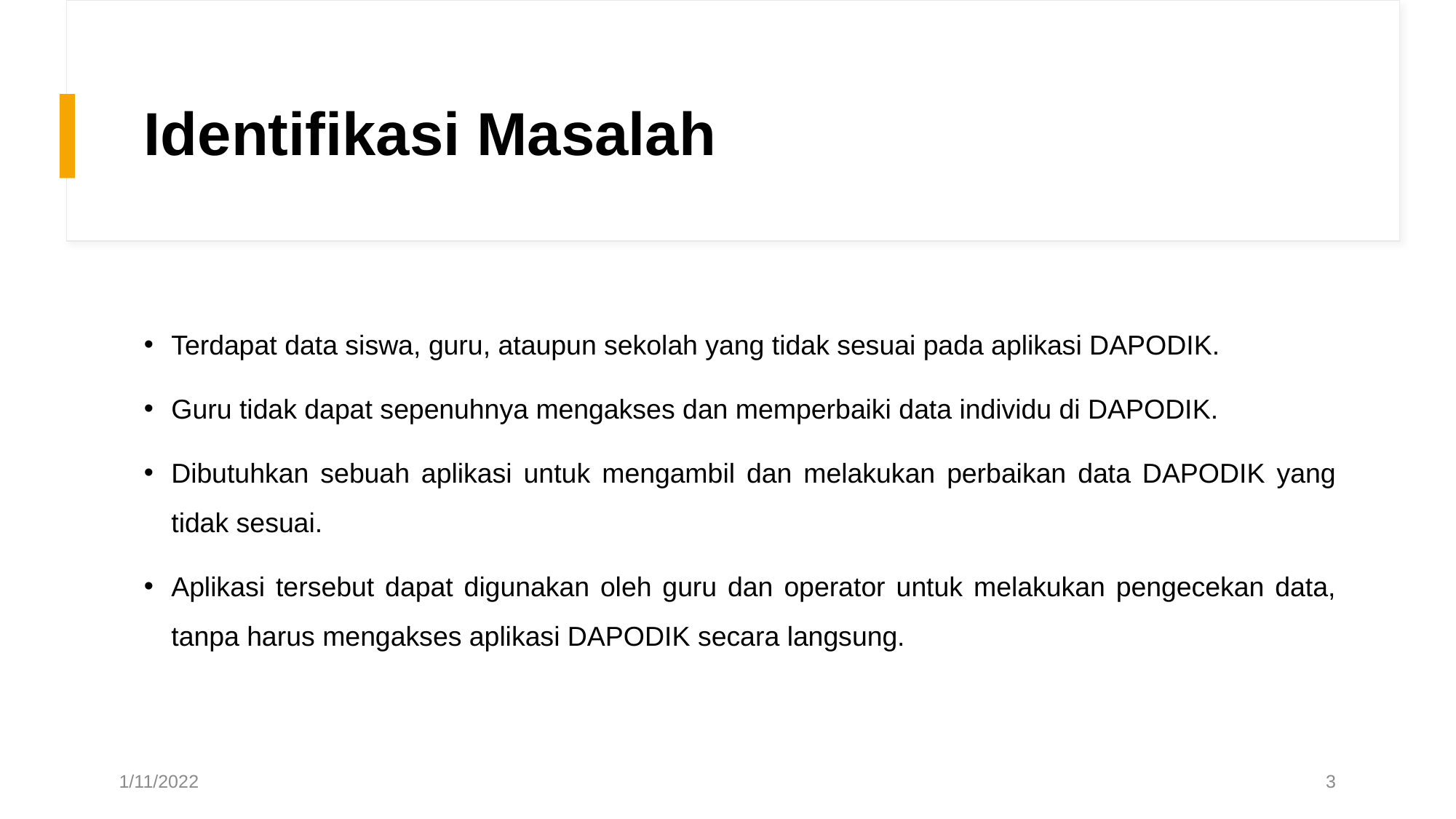

# Identifikasi Masalah
Terdapat data siswa, guru, ataupun sekolah yang tidak sesuai pada aplikasi DAPODIK.
Guru tidak dapat sepenuhnya mengakses dan memperbaiki data individu di DAPODIK.
Dibutuhkan sebuah aplikasi untuk mengambil dan melakukan perbaikan data DAPODIK yang tidak sesuai.
Aplikasi tersebut dapat digunakan oleh guru dan operator untuk melakukan pengecekan data, tanpa harus mengakses aplikasi DAPODIK secara langsung.
1/11/2022
3